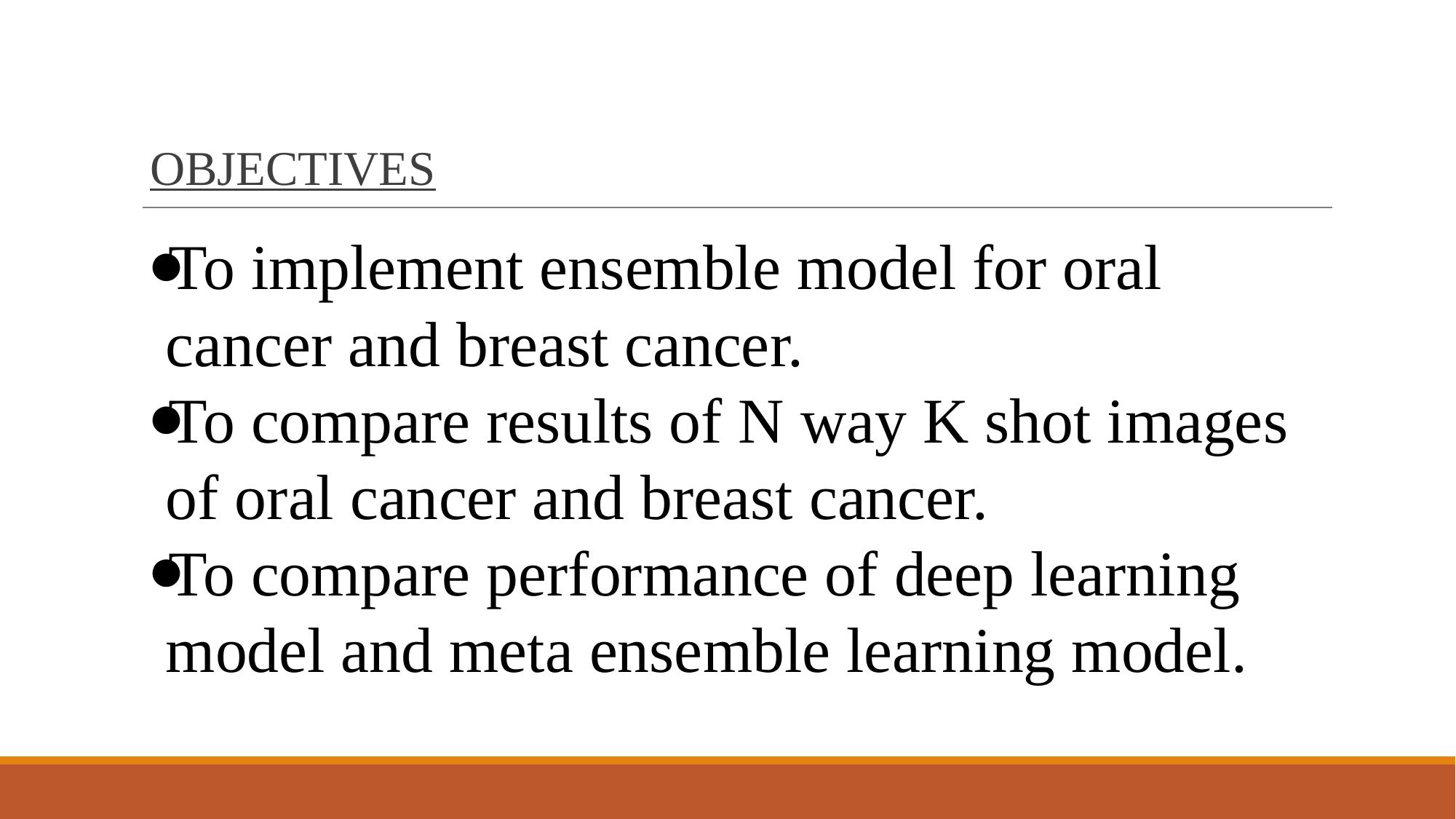

# OBJECTIVES
To implement ensemble model for oral cancer and breast cancer.
To compare results of N way K shot images of oral cancer and breast cancer.
To compare performance of deep learning model and meta ensemble learning model.